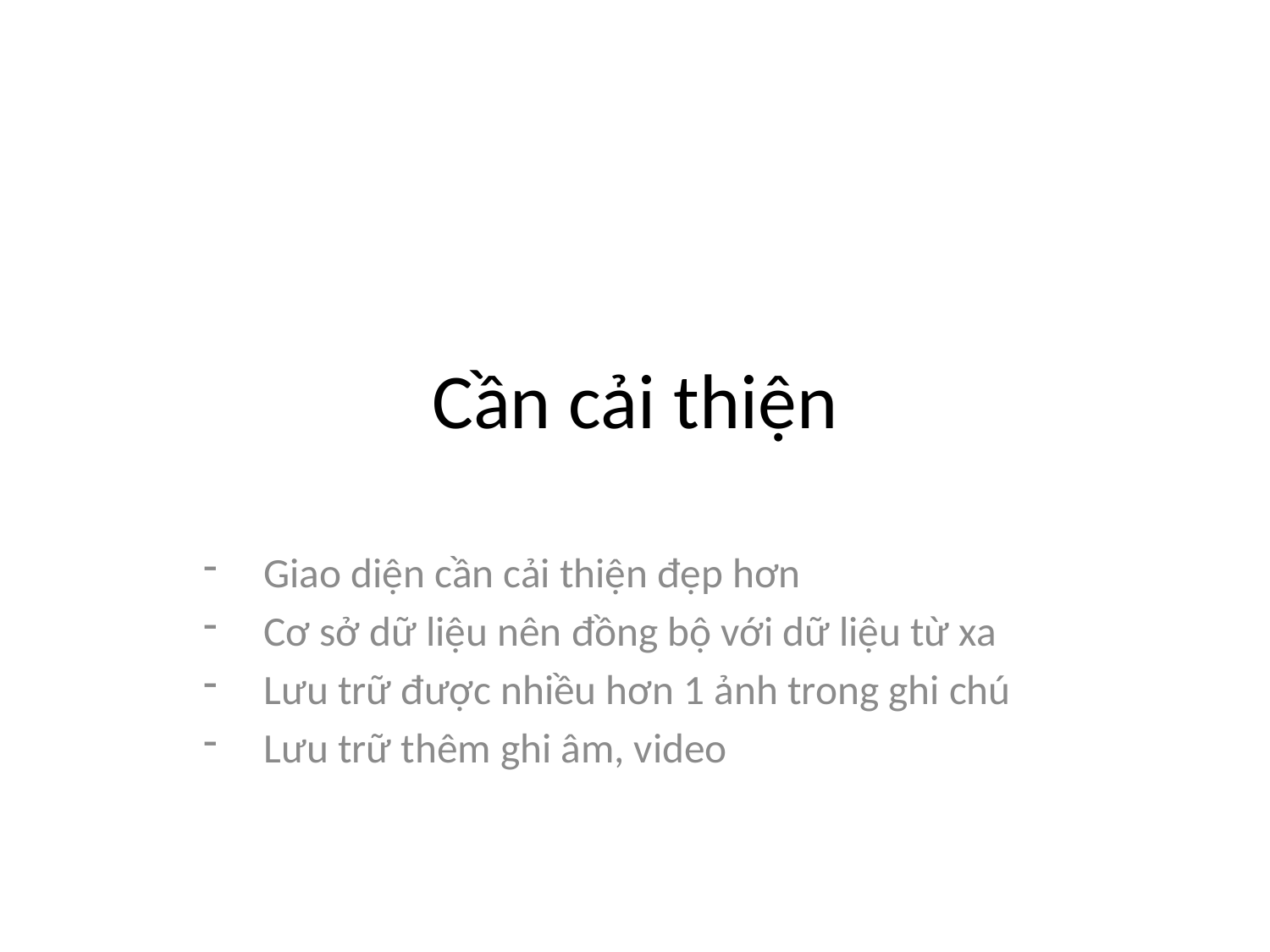

# Cần cải thiện
Giao diện cần cải thiện đẹp hơn
Cơ sở dữ liệu nên đồng bộ với dữ liệu từ xa
Lưu trữ được nhiều hơn 1 ảnh trong ghi chú
Lưu trữ thêm ghi âm, video